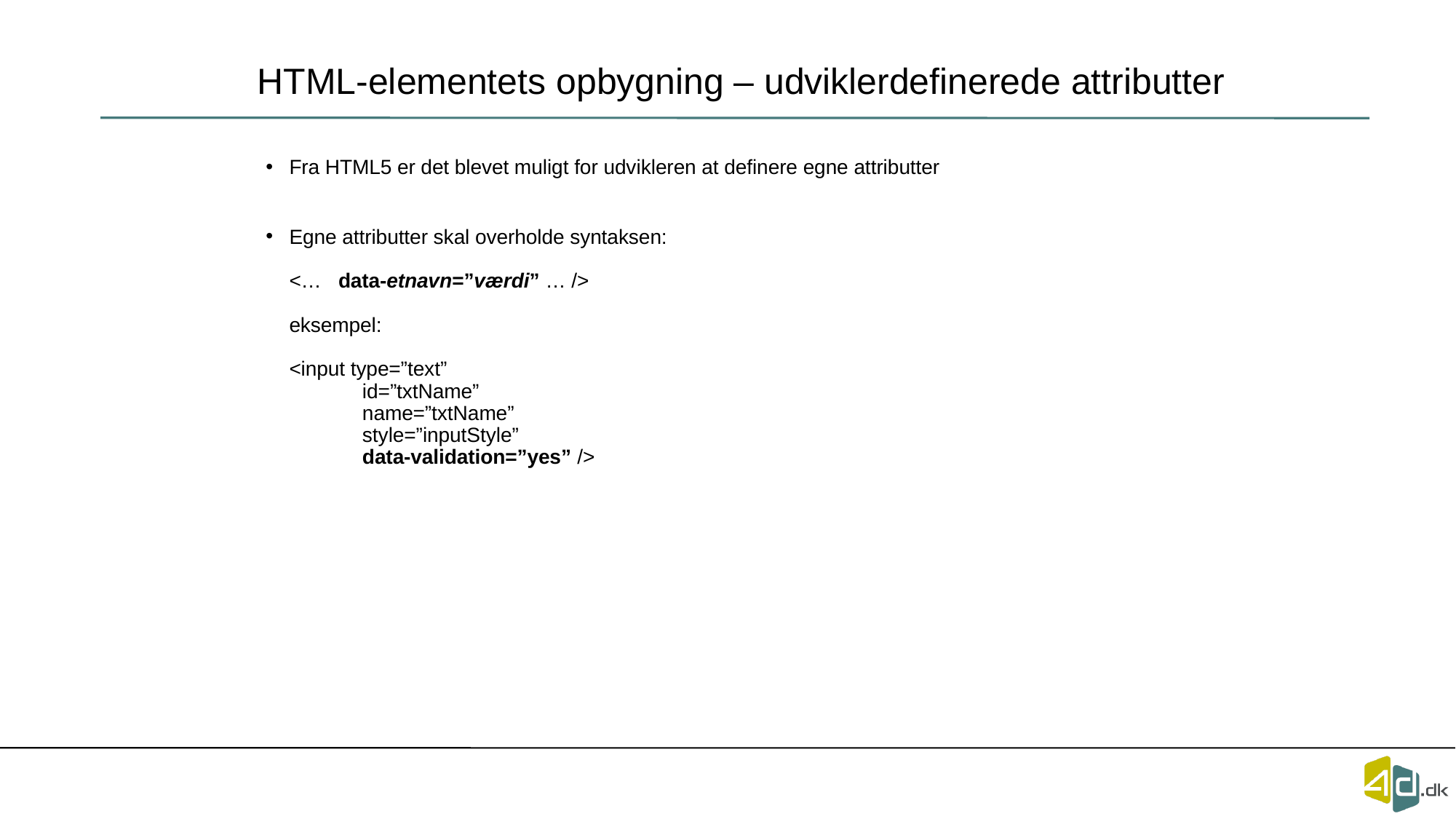

# HTML-elementets opbygning – udviklerdefinerede attributter
Fra HTML5 er det blevet muligt for udvikleren at definere egne attributter
Egne attributter skal overholde syntaksen:
<…   data-etnavn=”værdi” … />
eksempel:
<input type=”text”
             id=”txtName”
             name=”txtName”
             style=”inputStyle”
             data-validation=”yes” />